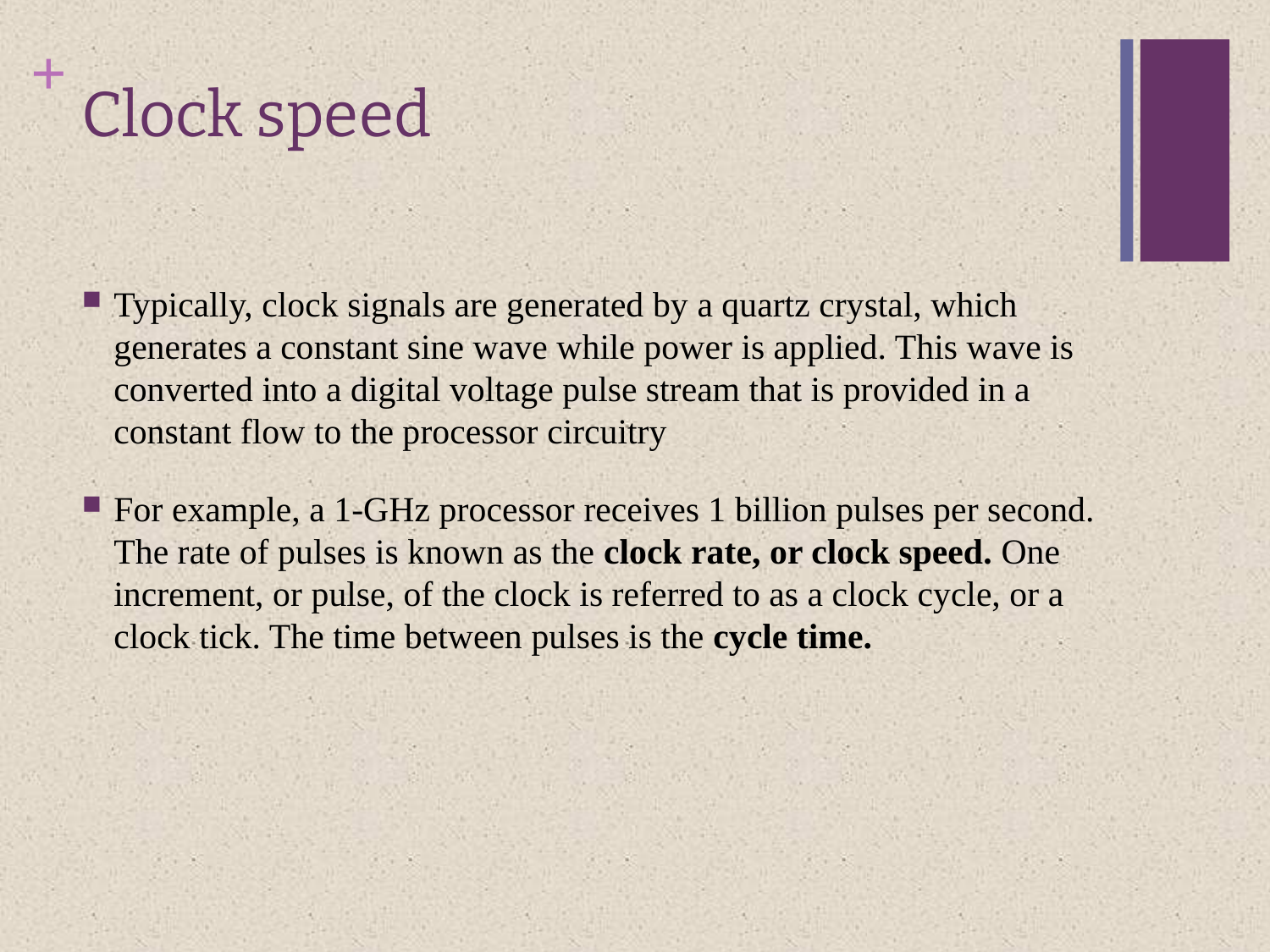

# Clock speed
Typically, clock signals are generated by a quartz crystal, which generates a constant sine wave while power is applied. This wave is converted into a digital voltage pulse stream that is provided in a constant flow to the processor circuitry
For example, a 1-GHz processor receives 1 billion pulses per second. The rate of pulses is known as the clock rate, or clock speed. One increment, or pulse, of the clock is referred to as a clock cycle, or a clock tick. The time between pulses is the cycle time.